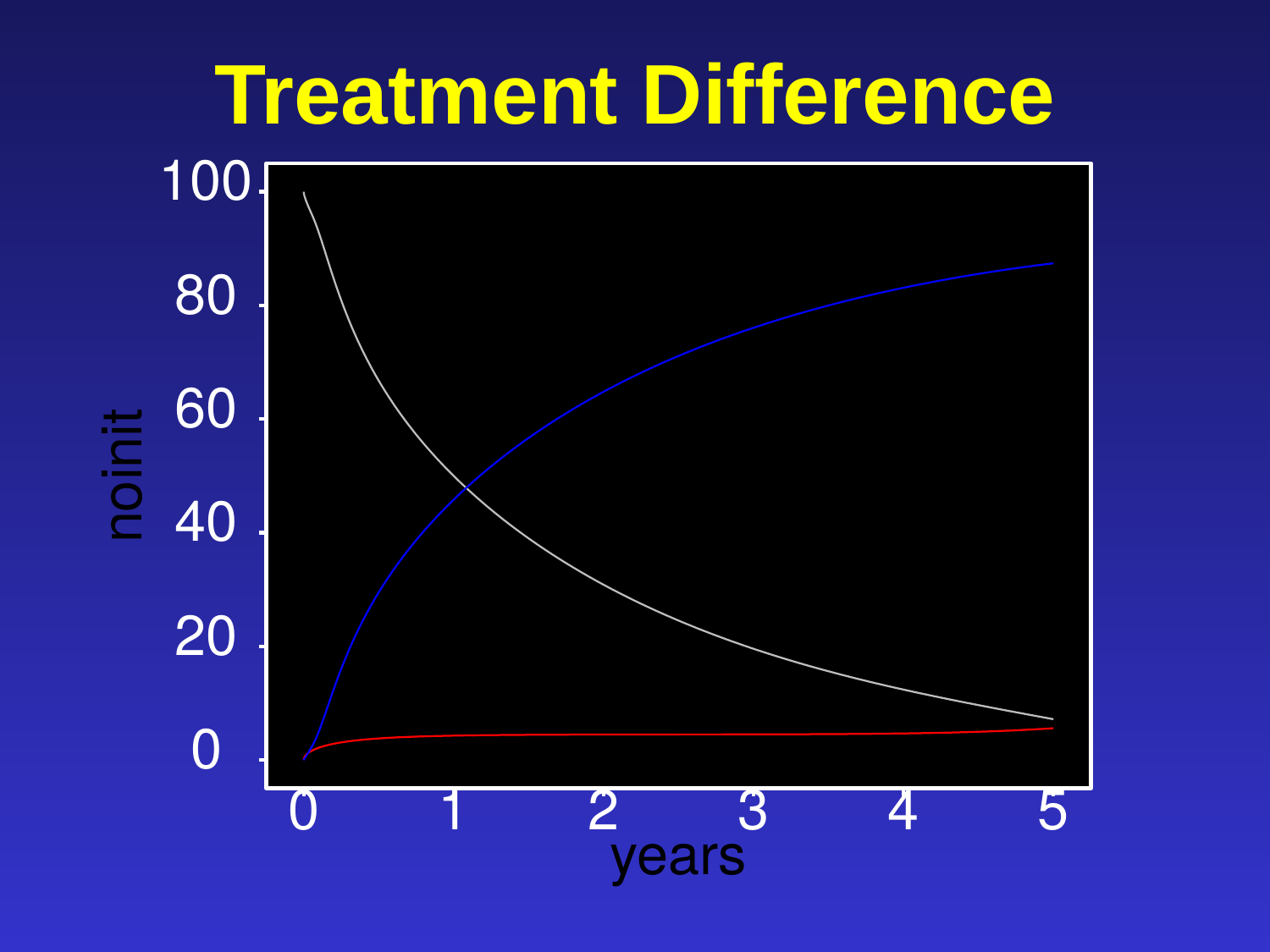

# Treatment Difference

100

80

60

noinit

40

20

0

0
1
2
3
4
5

years